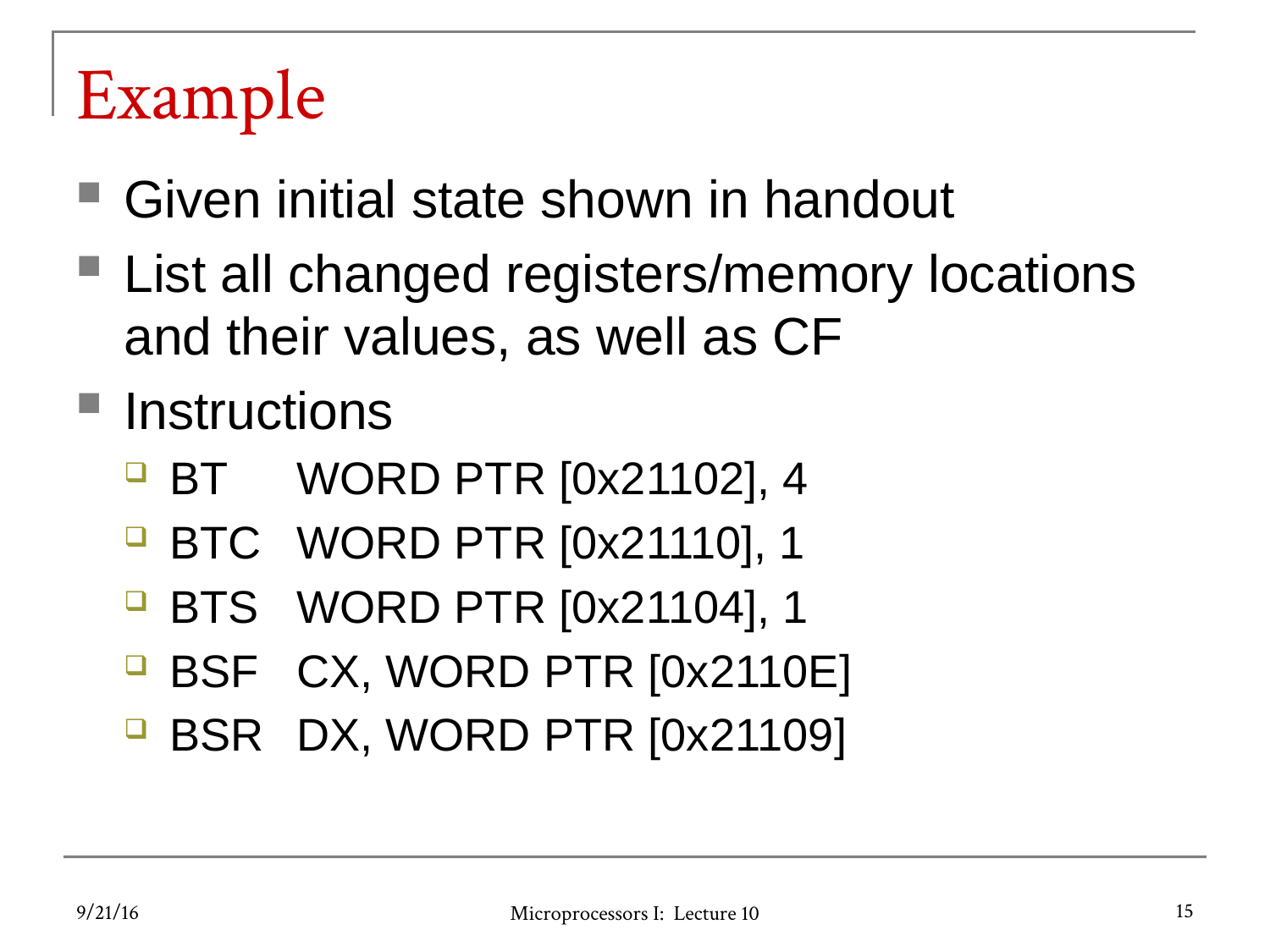

# Example
Given initial state shown in handout
List all changed registers/memory locations and their values, as well as CF
Instructions
BT	WORD PTR [0x21102], 4
BTC	WORD PTR [0x21110], 1
BTS	WORD PTR [0x21104], 1
BSF	CX, WORD PTR [0x2110E]
BSR	DX, WORD PTR [0x21109]
9/21/16
15
Microprocessors I:  Lecture 10